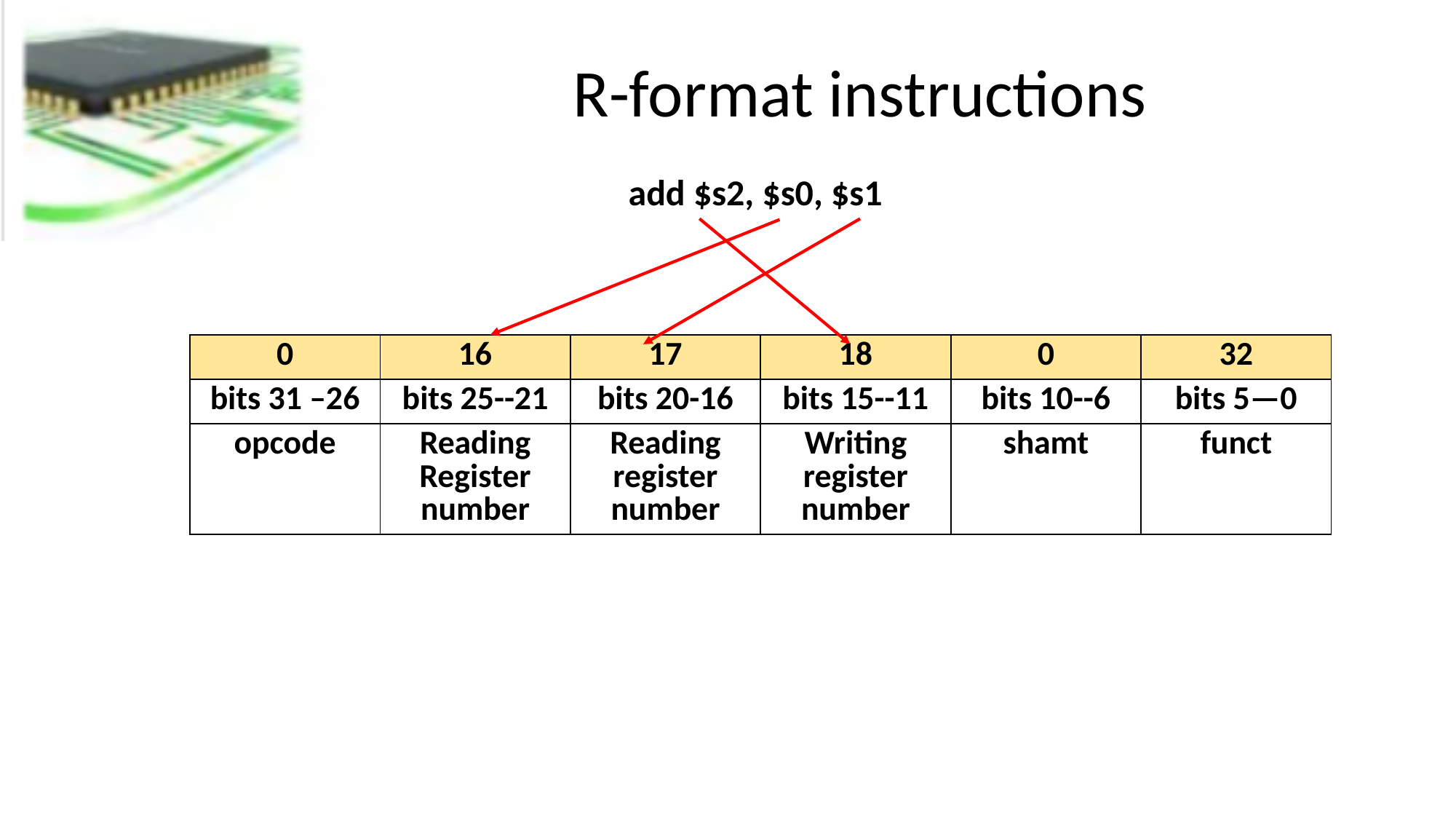

# R-format instructions
add $s2, $s0, $s1
| 0 | 16 | 17 | 18 | 0 | 32 |
| --- | --- | --- | --- | --- | --- |
| bits 31 –26 | bits 25--21 | bits 20-16 | bits 15--11 | bits 10--6 | bits 5—0 |
| opcode | Reading Register number | Reading register number | Writing register number | shamt | funct |